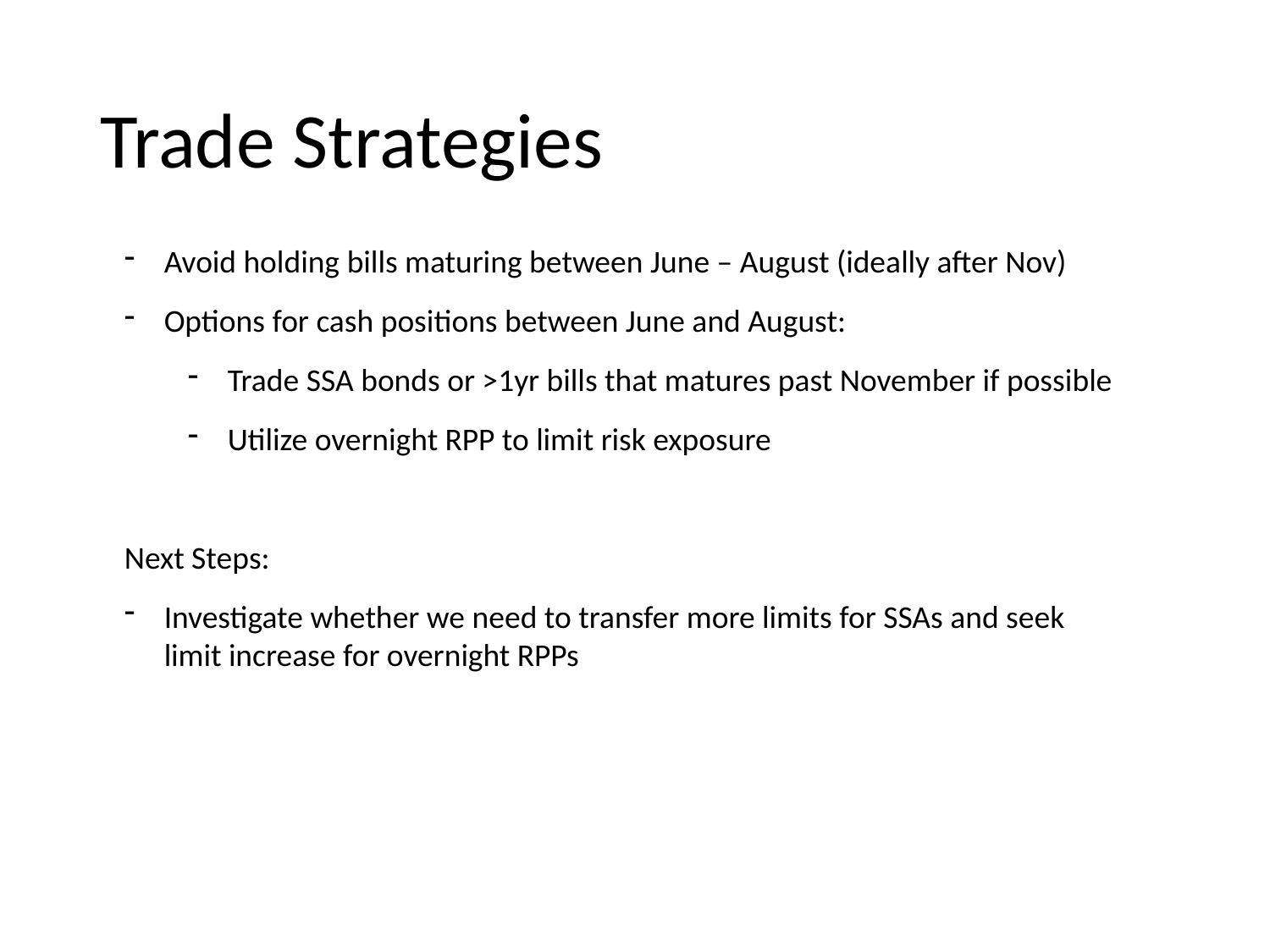

# Trade Strategies
Avoid holding bills maturing between June – August (ideally after Nov)
Options for cash positions between June and August:
Trade SSA bonds or >1yr bills that matures past November if possible
Utilize overnight RPP to limit risk exposure

Next Steps:
Investigate whether we need to transfer more limits for SSAs and seek limit increase for overnight RPPs